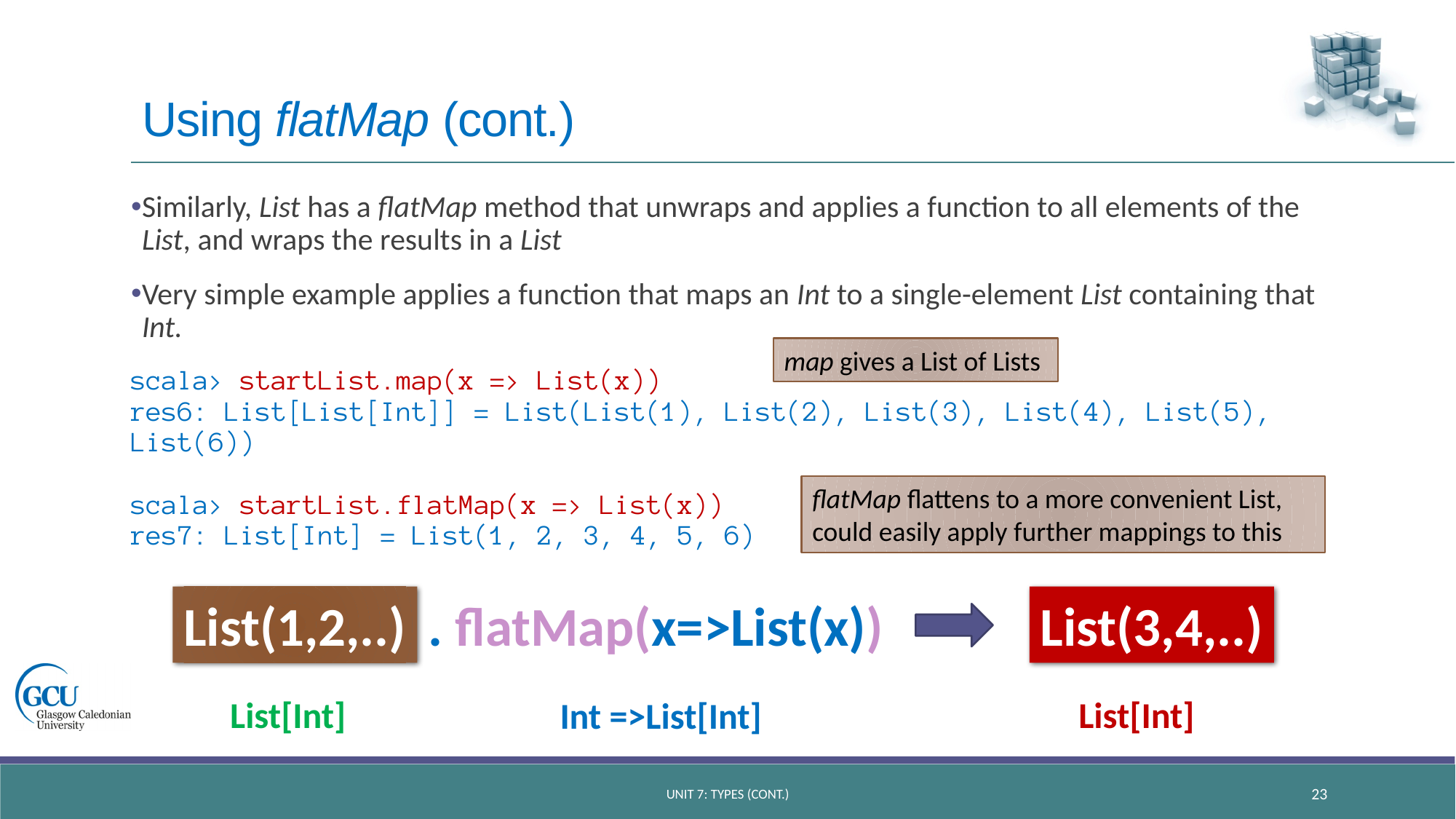

# Using flatMap (cont.)
Similarly, List has a flatMap method that unwraps and applies a function to all elements of the List, and wraps the results in a List
Very simple example applies a function that maps an Int to a single-element List containing that Int.
scala> startList.map(x => List(x))
res6: List[List[Int]] = List(List(1), List(2), List(3), List(4), List(5), List(6))
scala> startList.flatMap(x => List(x))
res7: List[Int] = List(1, 2, 3, 4, 5, 6)

map gives a List of Lists
flatMap flattens to a more convenient List, could easily apply further mappings to this
List(1,2,..)
. flatMap(x=>List(x))
List(3,4,..)

List[Int]
List[Int]
Int =>List[Int]
unit 7: types (CONT.)
23